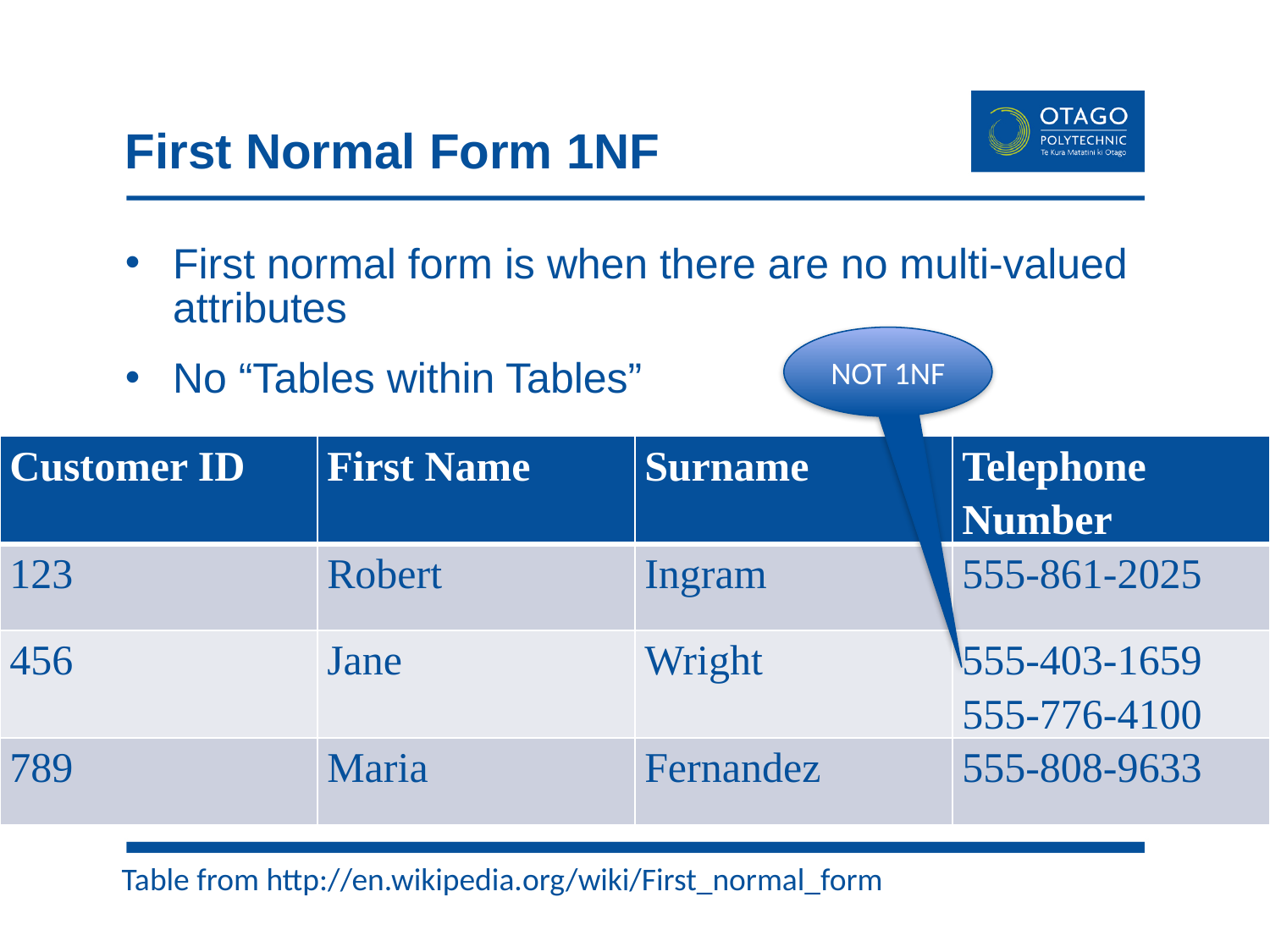

# First Normal Form 1NF
First normal form is when there are no multi-valued attributes
No “Tables within Tables”

NOT 1NF
| Customer ID | First Name | Surname | Telephone Number |
| --- | --- | --- | --- |
| 123 | Robert | Ingram | 555-861-2025 |
| 456 | Jane | Wright | 555-403-1659 555-776-4100 |
| 789 | Maria | Fernandez | 555-808-9633 |
Table from http://en.wikipedia.org/wiki/First_normal_form